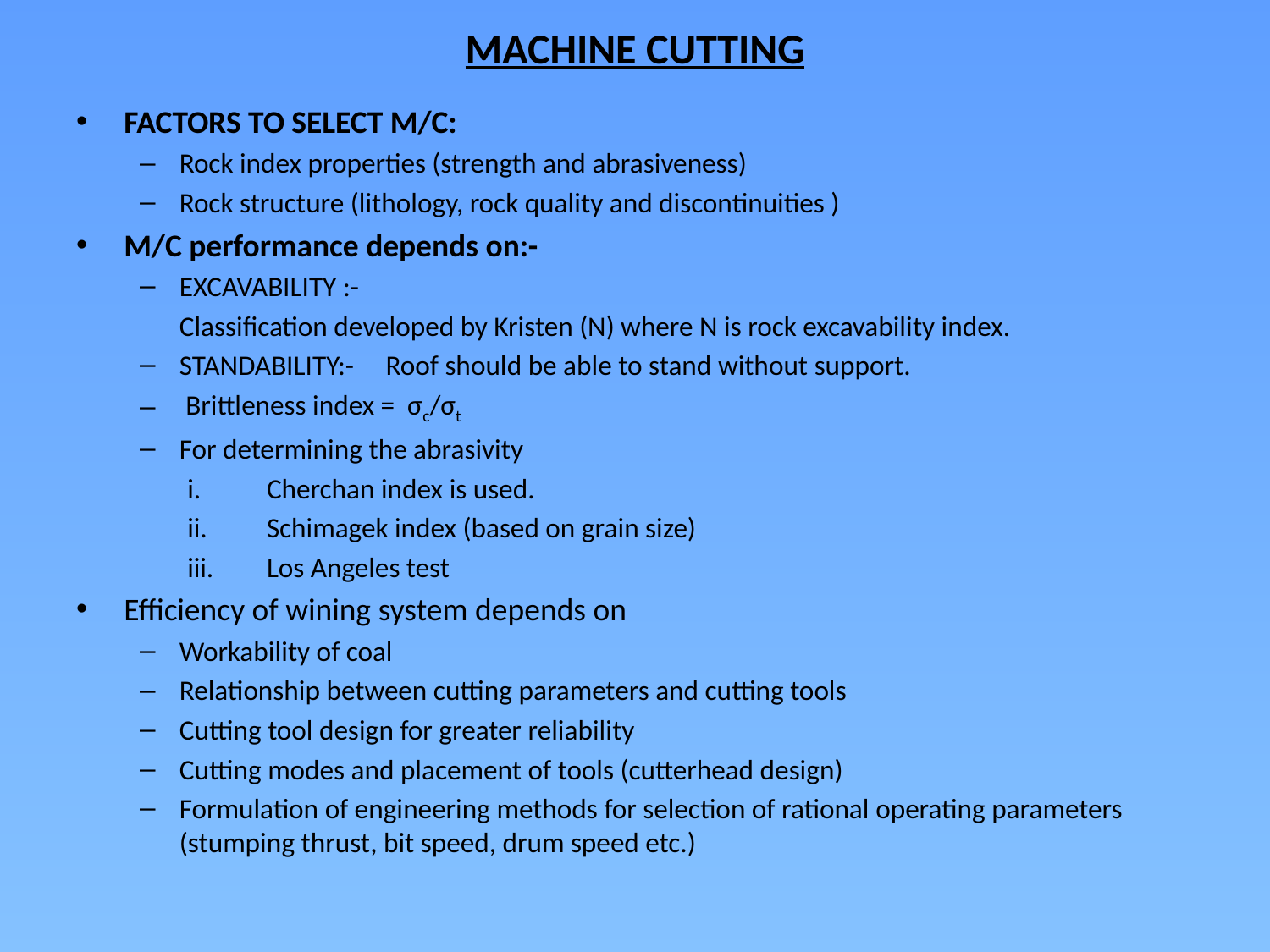

# MACHINE CUTTING
FACTORS TO SELECT M/C:
Rock index properties (strength and abrasiveness)
Rock structure (lithology, rock quality and discontinuities )
M/C performance depends on:-
EXCAVABILITY :-
	Classification developed by Kristen (N) where N is rock excavability index.
STANDABILITY:-     Roof should be able to stand without support.
 Brittleness index =  σc/σt
For determining the abrasivity
Cherchan index is used.
Schimagek index (based on grain size)
Los Angeles test
Efficiency of wining system depends on
Workability of coal
Relationship between cutting parameters and cutting tools
Cutting tool design for greater reliability
Cutting modes and placement of tools (cutterhead design)
Formulation of engineering methods for selection of rational operating parameters (stumping thrust, bit speed, drum speed etc.)